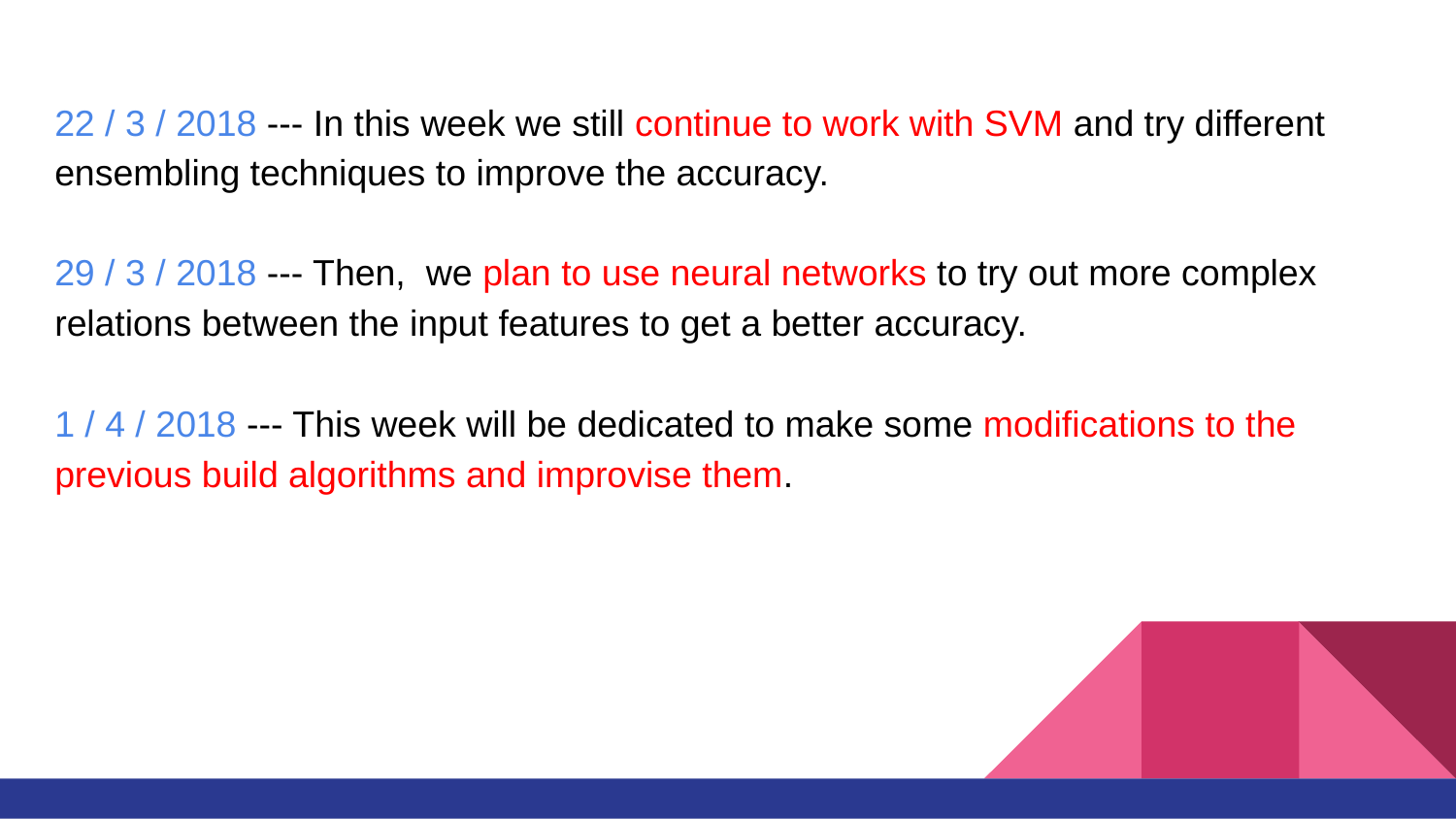

#
22 / 3 / 2018 --- In this week we still continue to work with SVM and try different ensembling techniques to improve the accuracy.

29 / 3 / 2018 --- Then,  we plan to use neural networks to try out more complex relations between the input features to get a better accuracy.

1 / 4 / 2018 --- This week will be dedicated to make some modifications to the previous build algorithms and improvise them.